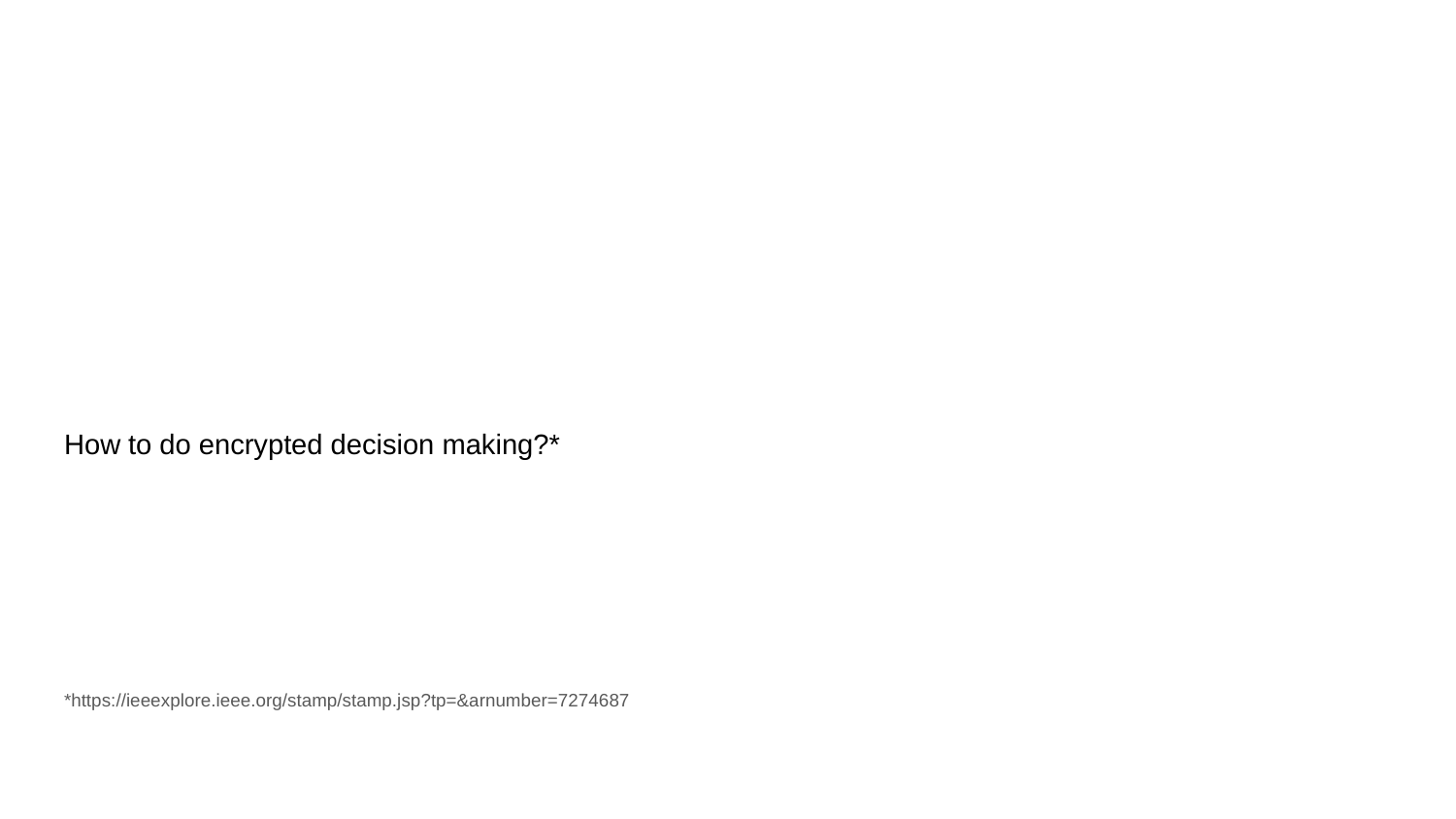

#

How to do encrypted decision making?*

*https://ieeexplore.ieee.org/stamp/stamp.jsp?tp=&arnumber=7274687